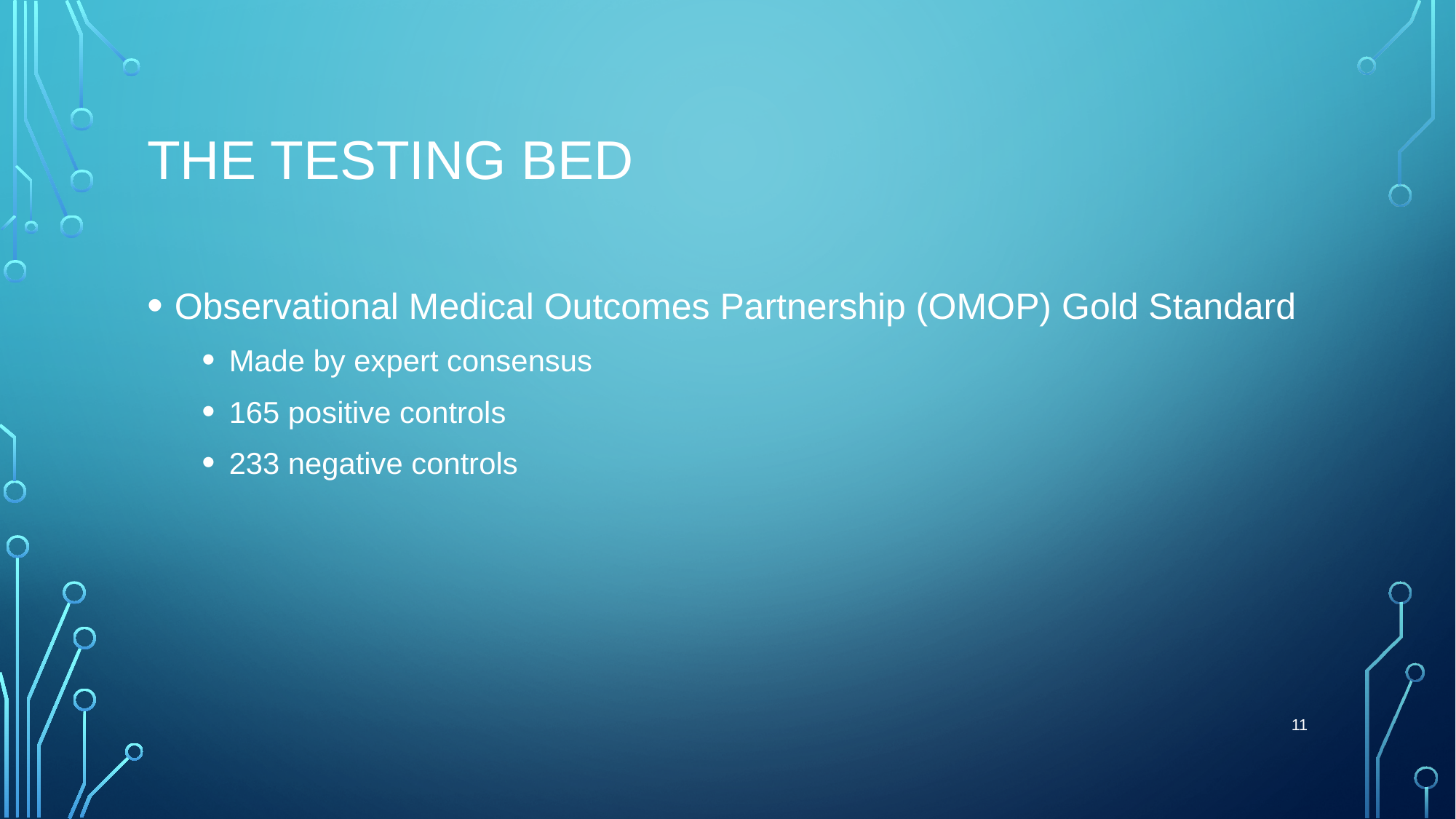

# The testing bed
Observational Medical Outcomes Partnership (OMOP) Gold Standard
Made by expert consensus
165 positive controls
233 negative controls
11